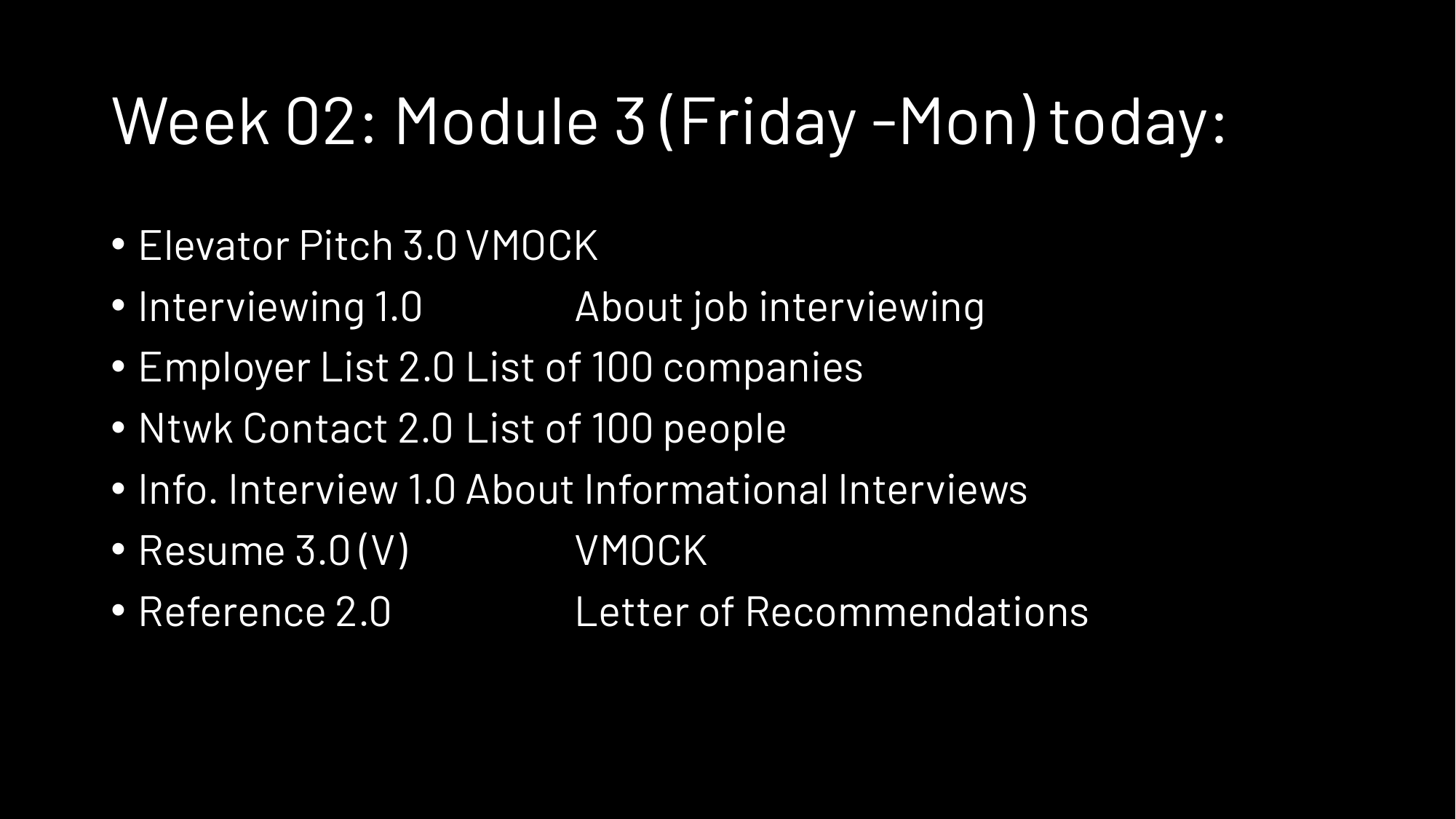

# Week 02: Module 3 (Friday -Mon) today:
Elevator Pitch 3.0	VMOCK
Interviewing 1.0		About job interviewing
Employer List 2.0	List of 100 companies
Ntwk Contact 2.0	List of 100 people
Info. Interview 1.0	About Informational Interviews
Resume 3.0 (V)		VMOCK
Reference 2.0		Letter of Recommendations